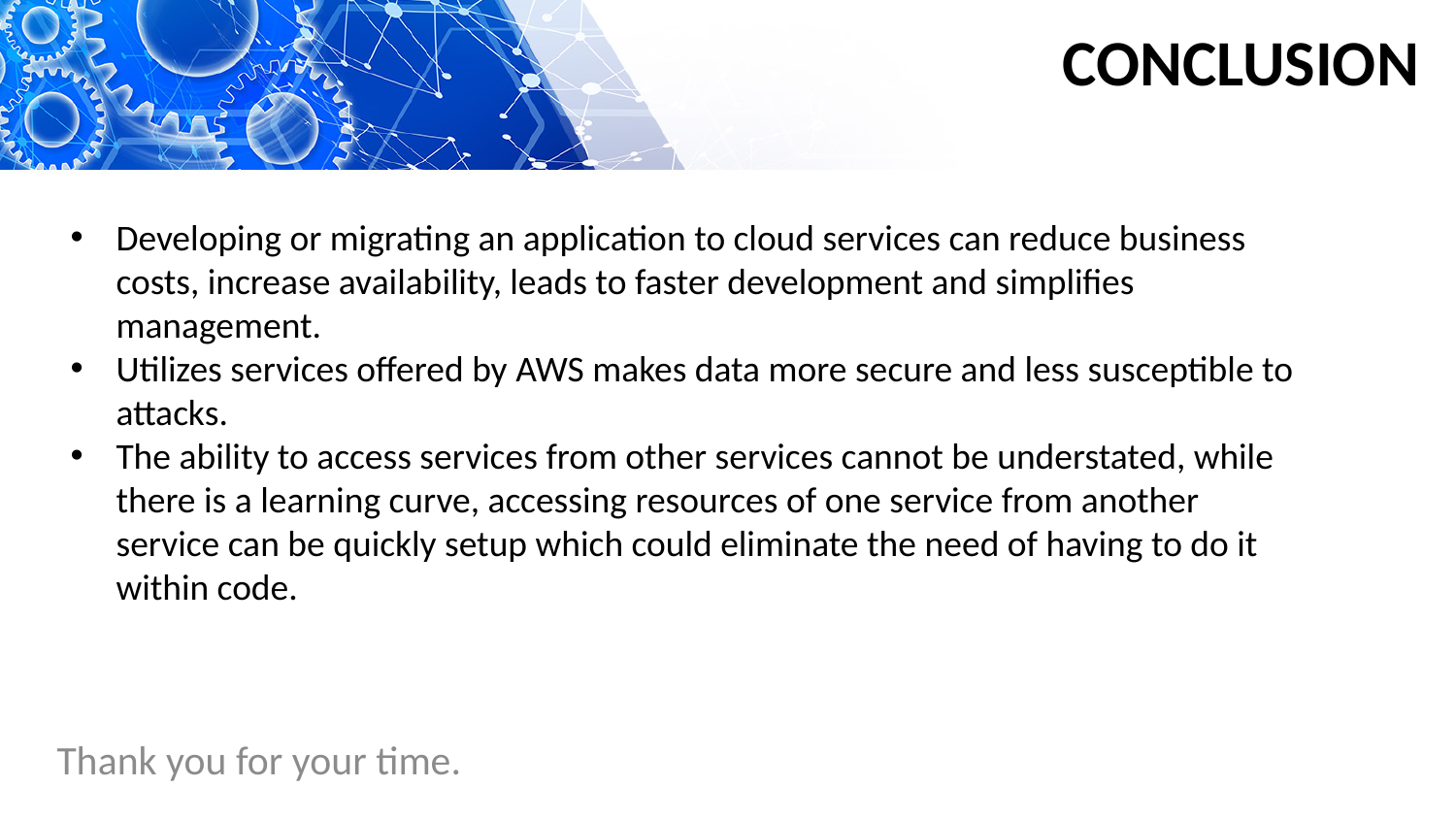

# Conclusion
Developing or migrating an application to cloud services can reduce business costs, increase availability, leads to faster development and simplifies management.
Utilizes services offered by AWS makes data more secure and less susceptible to attacks.
The ability to access services from other services cannot be understated, while there is a learning curve, accessing resources of one service from another service can be quickly setup which could eliminate the need of having to do it within code.

Thank you for your time.